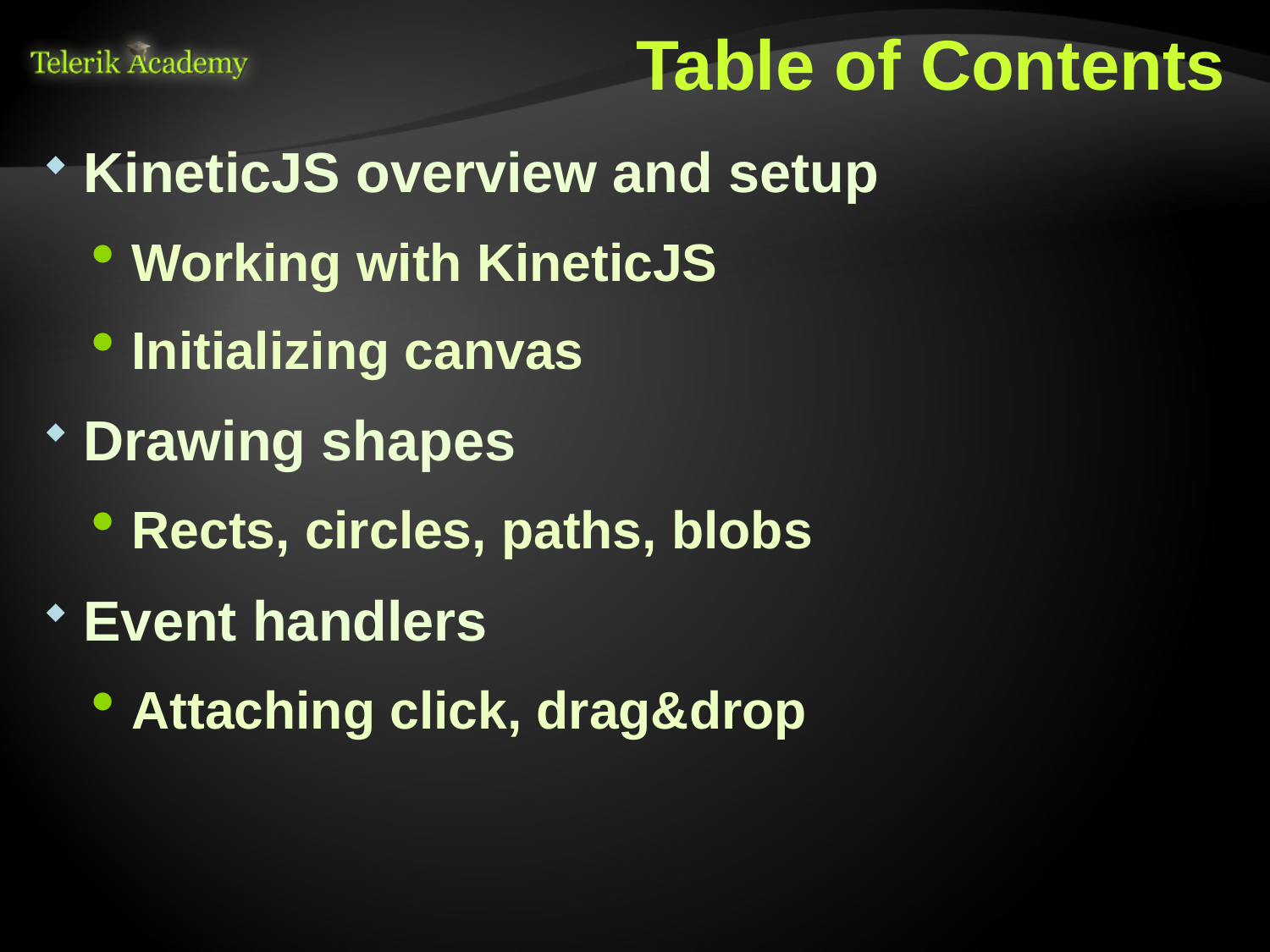

# Table of Contents
KineticJS overview and setup
Working with KineticJS
Initializing canvas
Drawing shapes
Rects, circles, paths, blobs
Event handlers
Attaching click, drag&drop